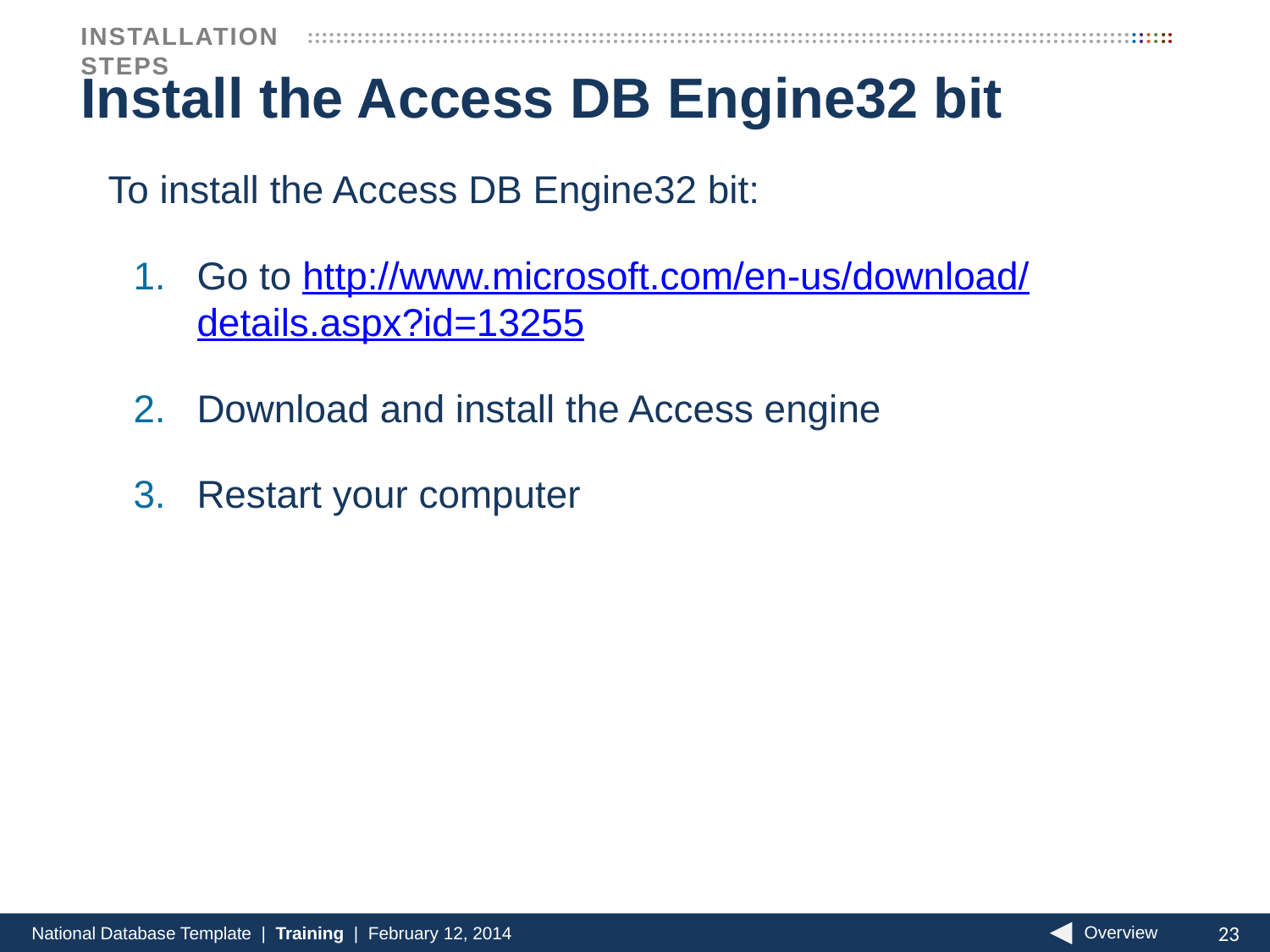

installation steps
# Install the Access DB Engine32 bit
To install the Access DB Engine32 bit:
Go to http://www.microsoft.com/en-us/
download/details.aspx?id=13255
Download and install the Access engine
Restart your computer